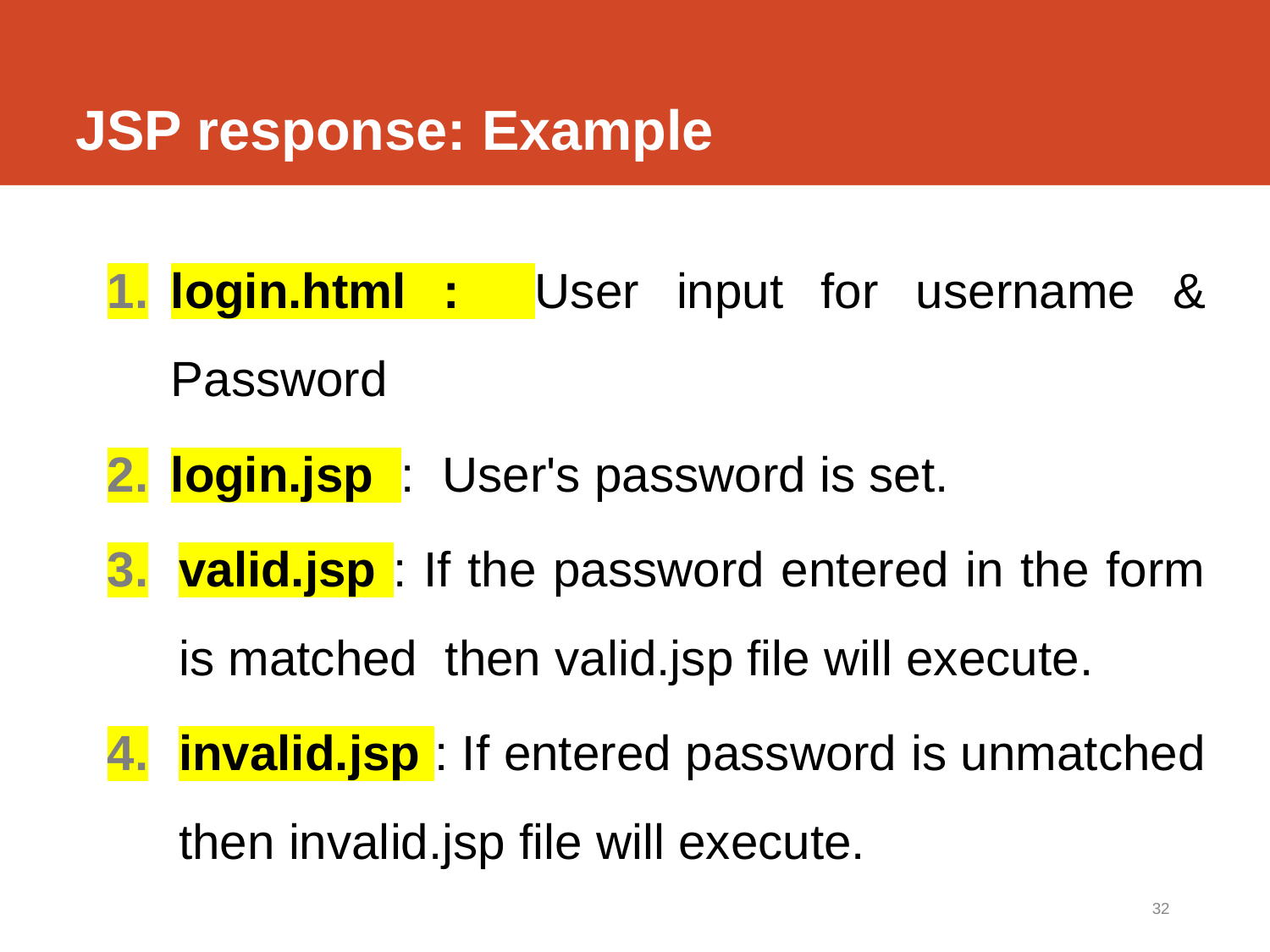

# JSP response: Example
login.html :  User input for username & Password
login.jsp  :  User's password is set.
valid.jsp : If the password entered in the form is matched  then valid.jsp file will execute.
invalid.jsp : If entered password is unmatched then invalid.jsp file will execute.

32